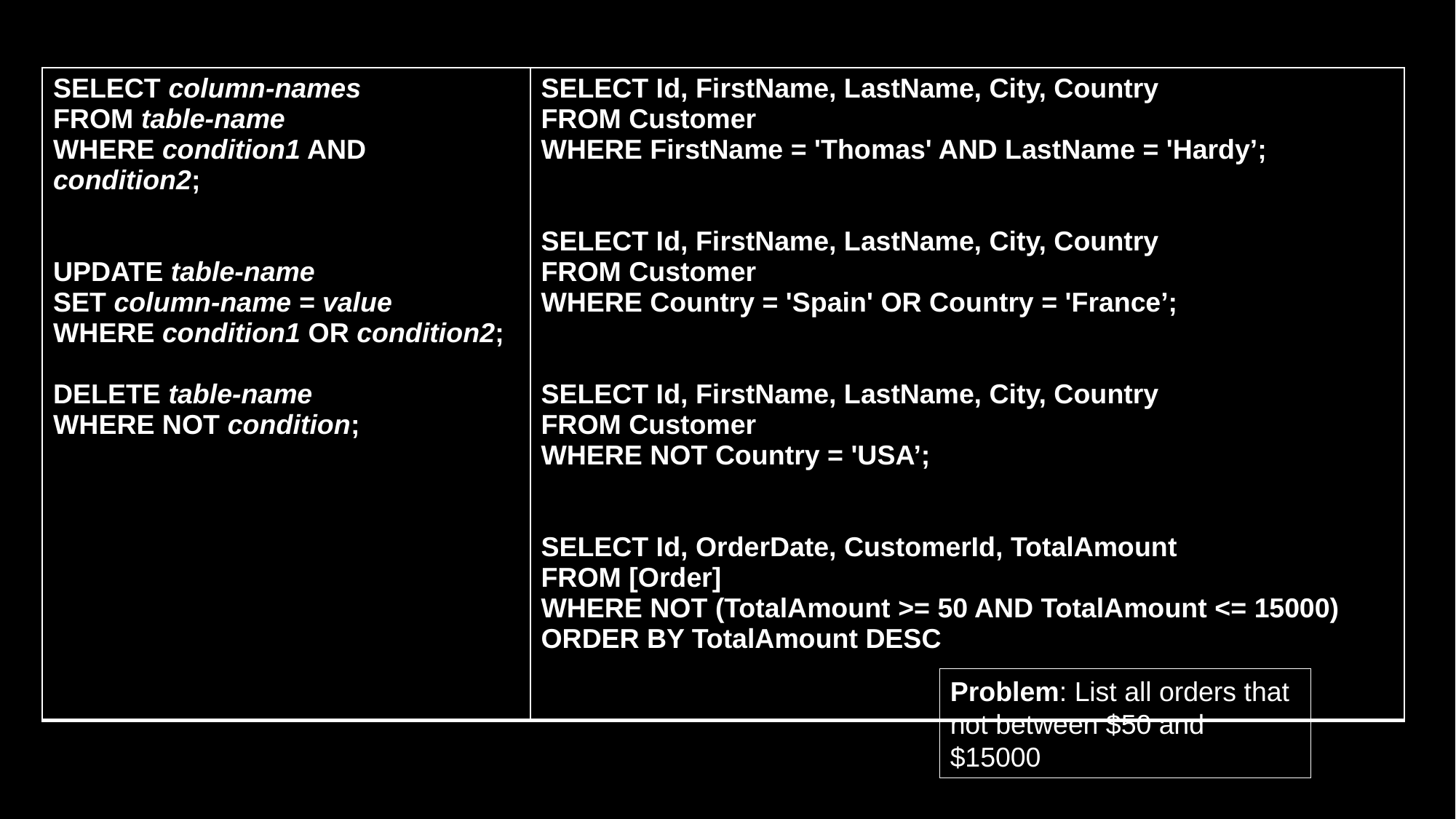

| SELECT column-names FROM table-name WHERE condition1 AND condition2; UPDATE table-name SET column-name = value WHERE condition1 OR condition2; DELETE table-name WHERE NOT condition; | SELECT Id, FirstName, LastName, City, Country FROM Customer WHERE FirstName = 'Thomas' AND LastName = 'Hardy’; SELECT Id, FirstName, LastName, City, Country FROM Customer WHERE Country = 'Spain' OR Country = 'France’; SELECT Id, FirstName, LastName, City, Country FROM Customer WHERE NOT Country = 'USA’; SELECT Id, OrderDate, CustomerId, TotalAmount FROM [Order] WHERE NOT (TotalAmount >= 50 AND TotalAmount <= 15000) ORDER BY TotalAmount DESC |
| --- | --- |
Problem: List all orders that not between $50 and $15000